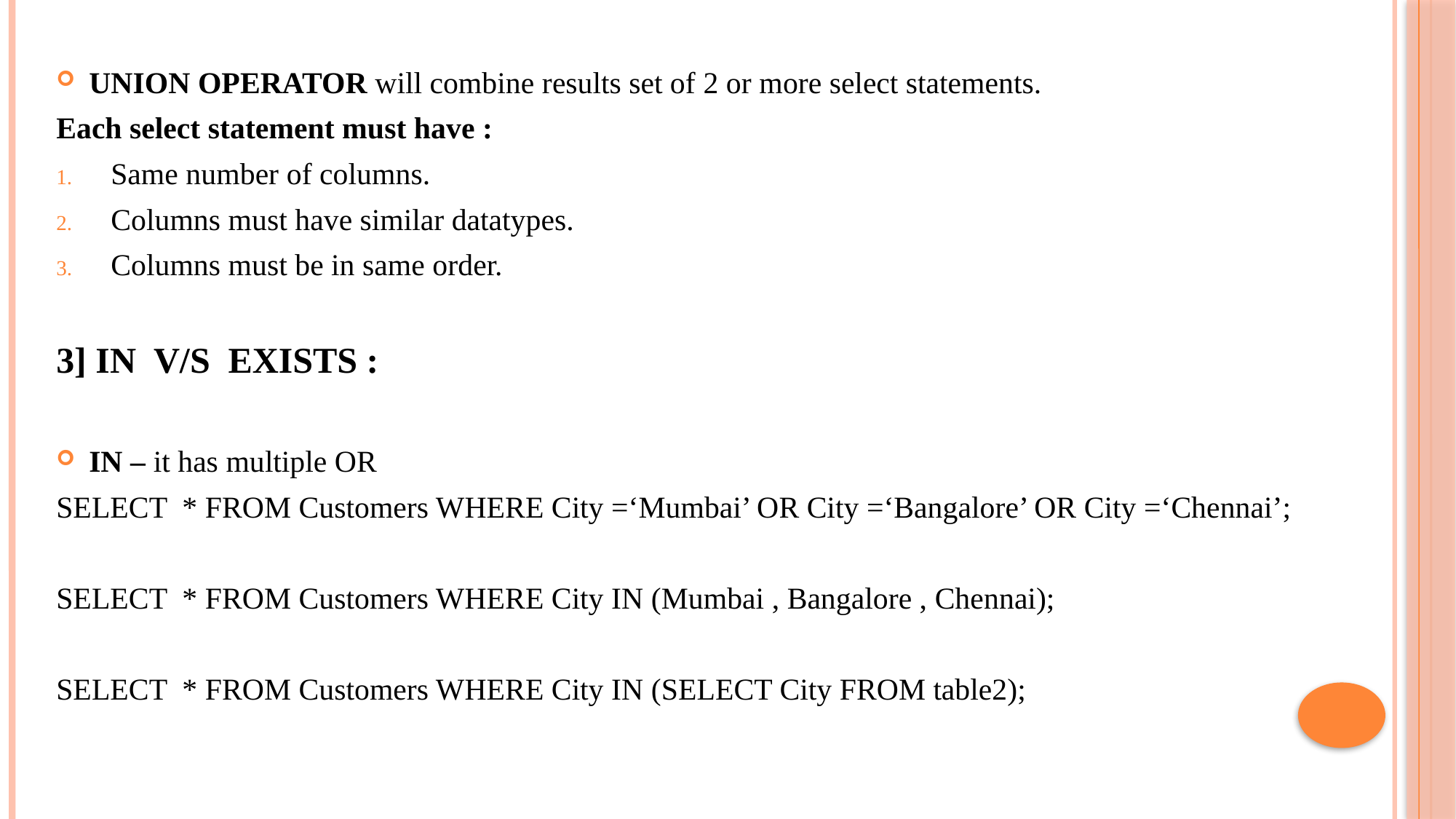

UNION OPERATOR will combine results set of 2 or more select statements.
Each select statement must have :
Same number of columns.
Columns must have similar datatypes.
Columns must be in same order.

3] IN  V/S  EXISTS :

IN – it has multiple OR
SELECT  * FROM Customers WHERE City =‘Mumbai’ OR City =‘Bangalore’ OR City =‘Chennai’;

SELECT  * FROM Customers WHERE City IN (Mumbai , Bangalore , Chennai);

SELECT  * FROM Customers WHERE City IN (SELECT City FROM table2);